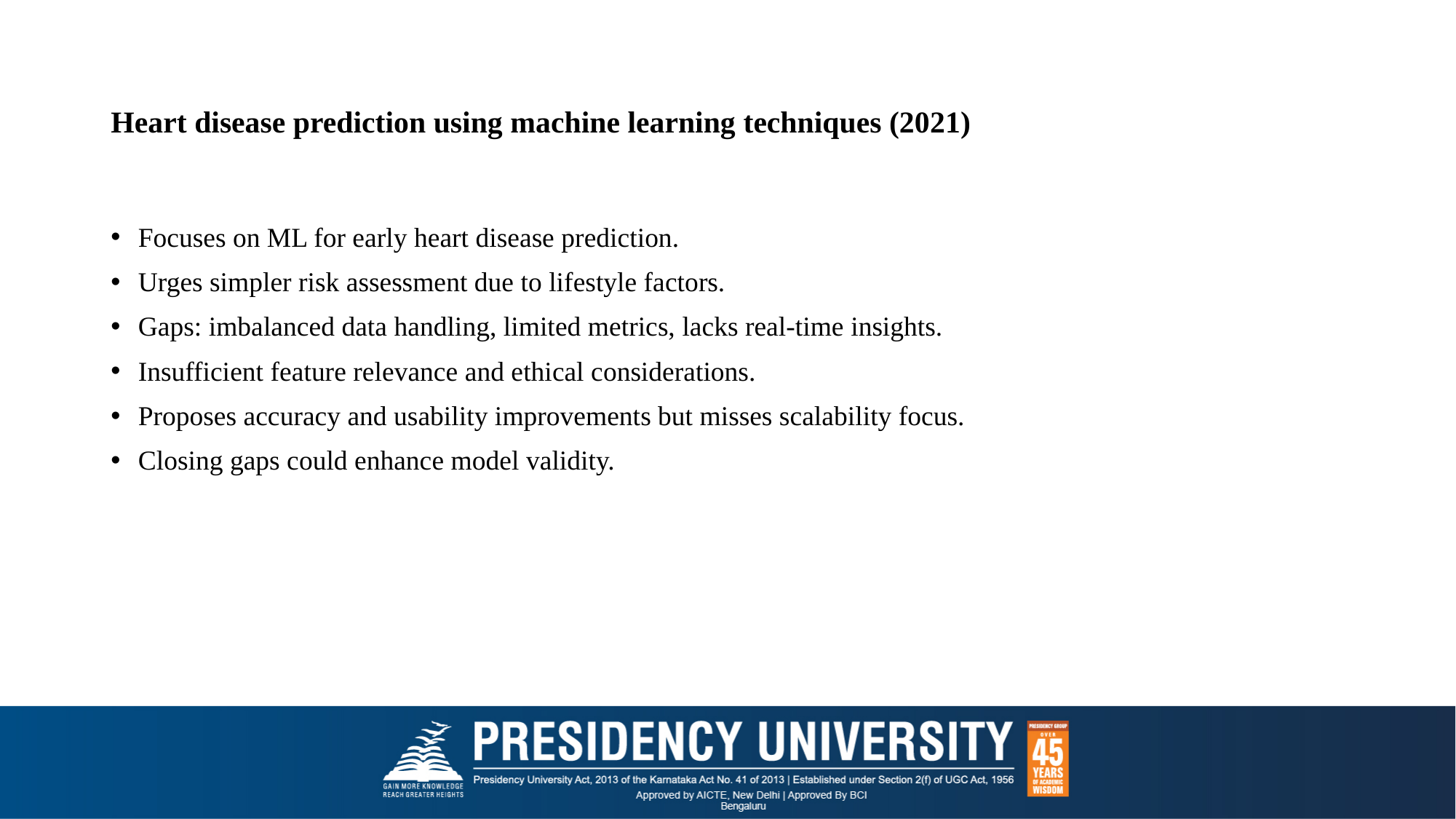

# Heart disease prediction using machine learning techniques (2021)
Focuses on ML for early heart disease prediction.
Urges simpler risk assessment due to lifestyle factors.
Gaps: imbalanced data handling, limited metrics, lacks real-time insights.
Insufficient feature relevance and ethical considerations.
Proposes accuracy and usability improvements but misses scalability focus.
Closing gaps could enhance model validity.